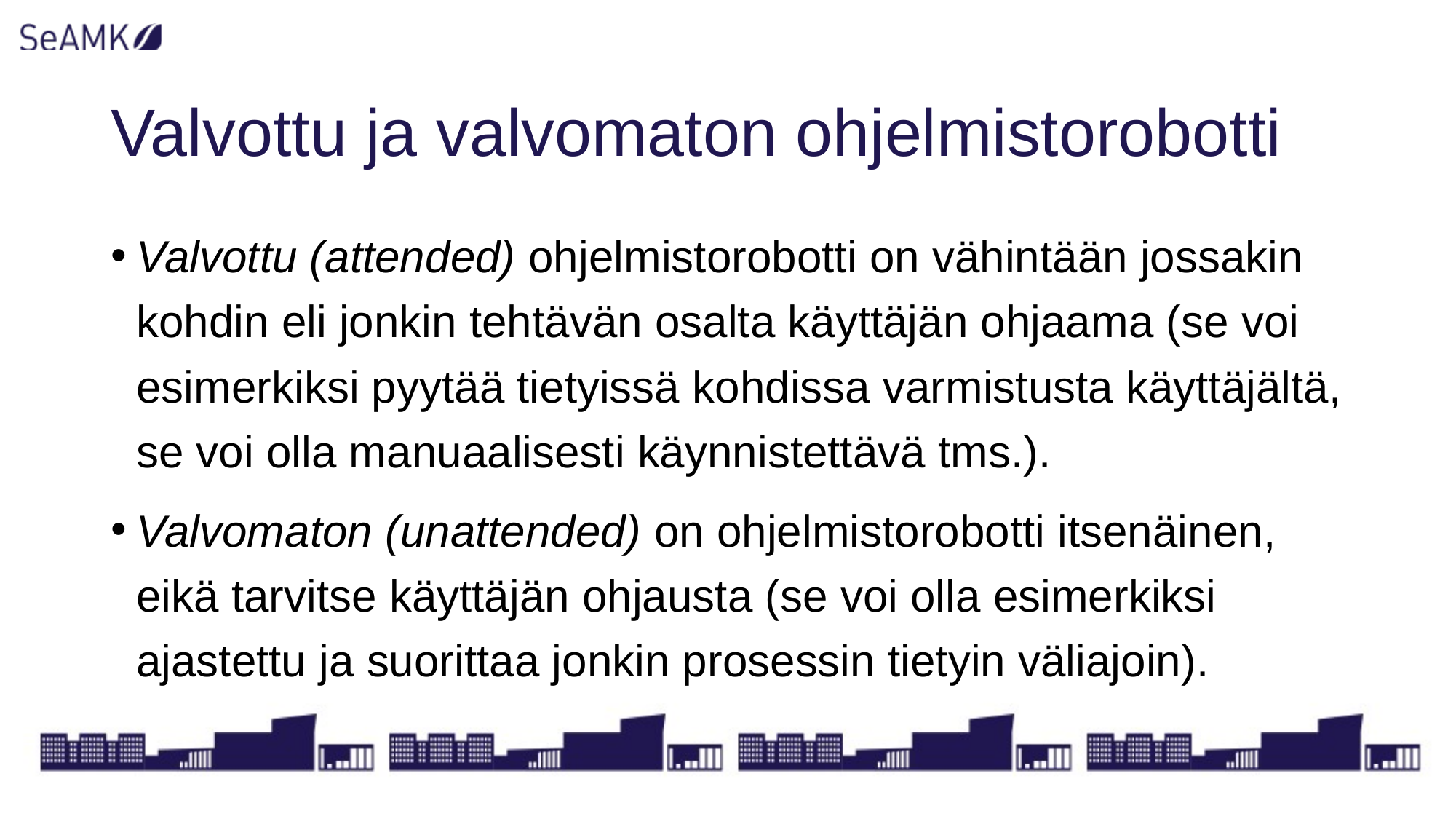

# Valvottu ja valvomaton ohjelmistorobotti
Valvottu (attended) ohjelmistorobotti on vähintään jossakin kohdin eli jonkin tehtävän osalta käyttäjän ohjaama (se voi esimerkiksi pyytää tietyissä kohdissa varmistusta käyttäjältä, se voi olla manuaalisesti käynnistettävä tms.).
Valvomaton (unattended) on ohjelmistorobotti itsenäinen, eikä tarvitse käyttäjän ohjausta (se voi olla esimerkiksi ajastettu ja suorittaa jonkin prosessin tietyin väliajoin).